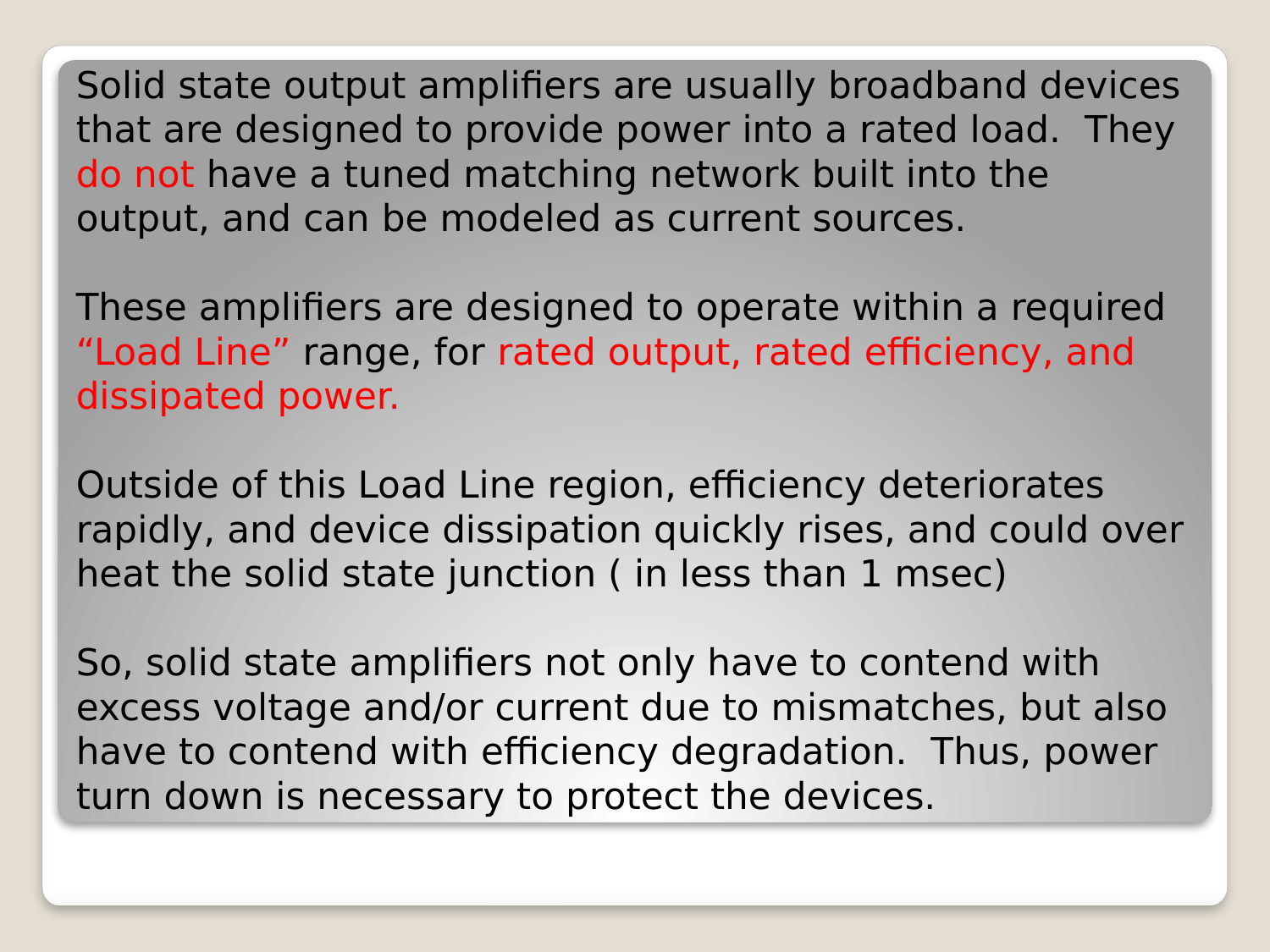

# Solid state output amplifiers are usually broadband devices that are designed to provide power into a rated load.  They do not have a tuned matching network built into the output, and can be modeled as current sources. These amplifiers are designed to operate within a required “Load Line” range, for rated output, rated efficiency, and dissipated power. Outside of this Load Line region, efficiency deteriorates rapidly, and device dissipation quickly rises, and could over heat the solid state junction ( in less than 1 msec) So, solid state amplifiers not only have to contend with excess voltage and/or current due to mismatches, but also have to contend with efficiency degradation.  Thus, power turn down is necessary to protect the devices.